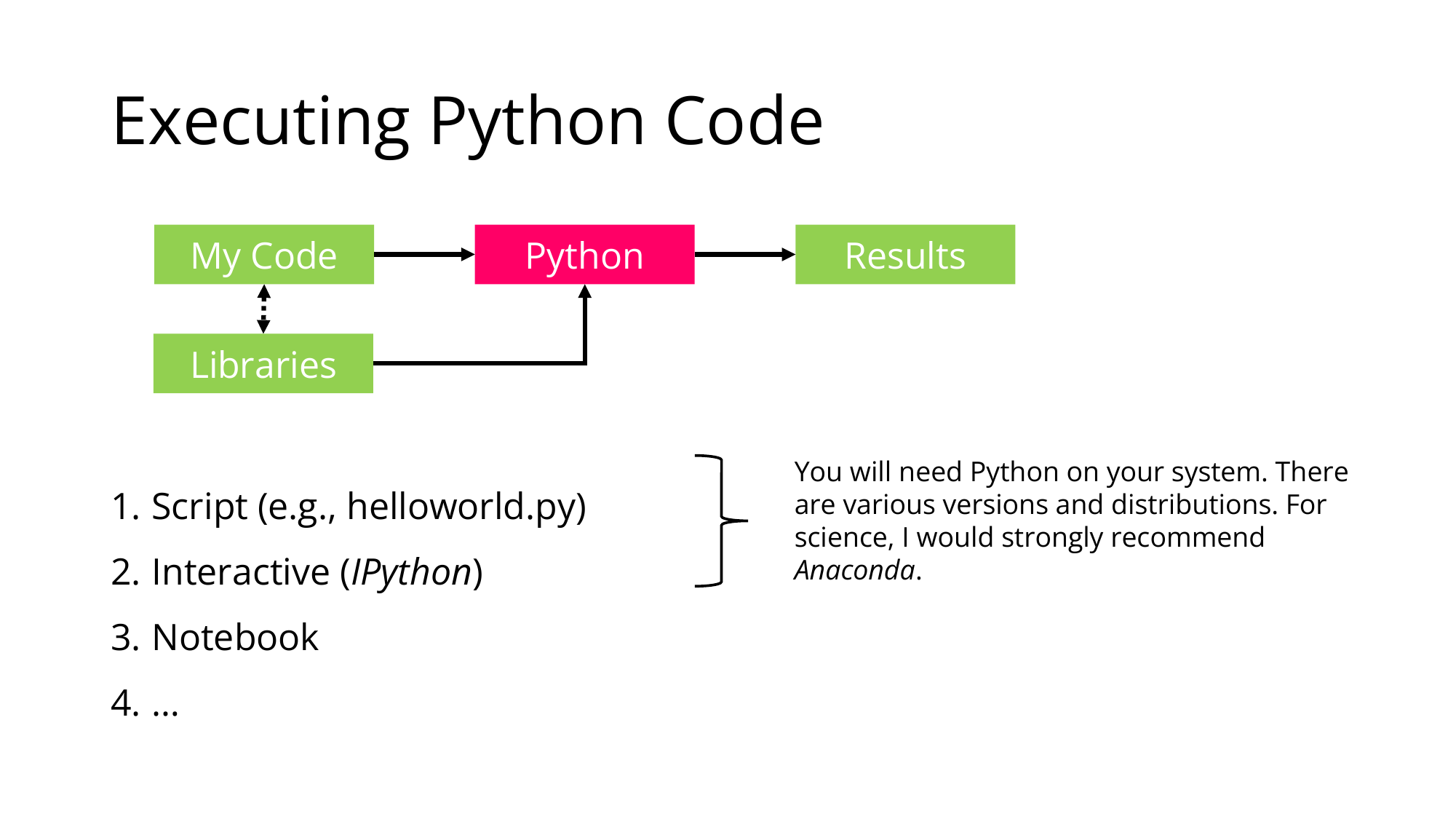

# Executing Python Code
Python
My Code
Results
Libraries
You will need Python on your system. There are various versions and distributions. For science, I would strongly recommend Anaconda.
Script (e.g., helloworld.py)
Interactive (IPython)
Notebook
…